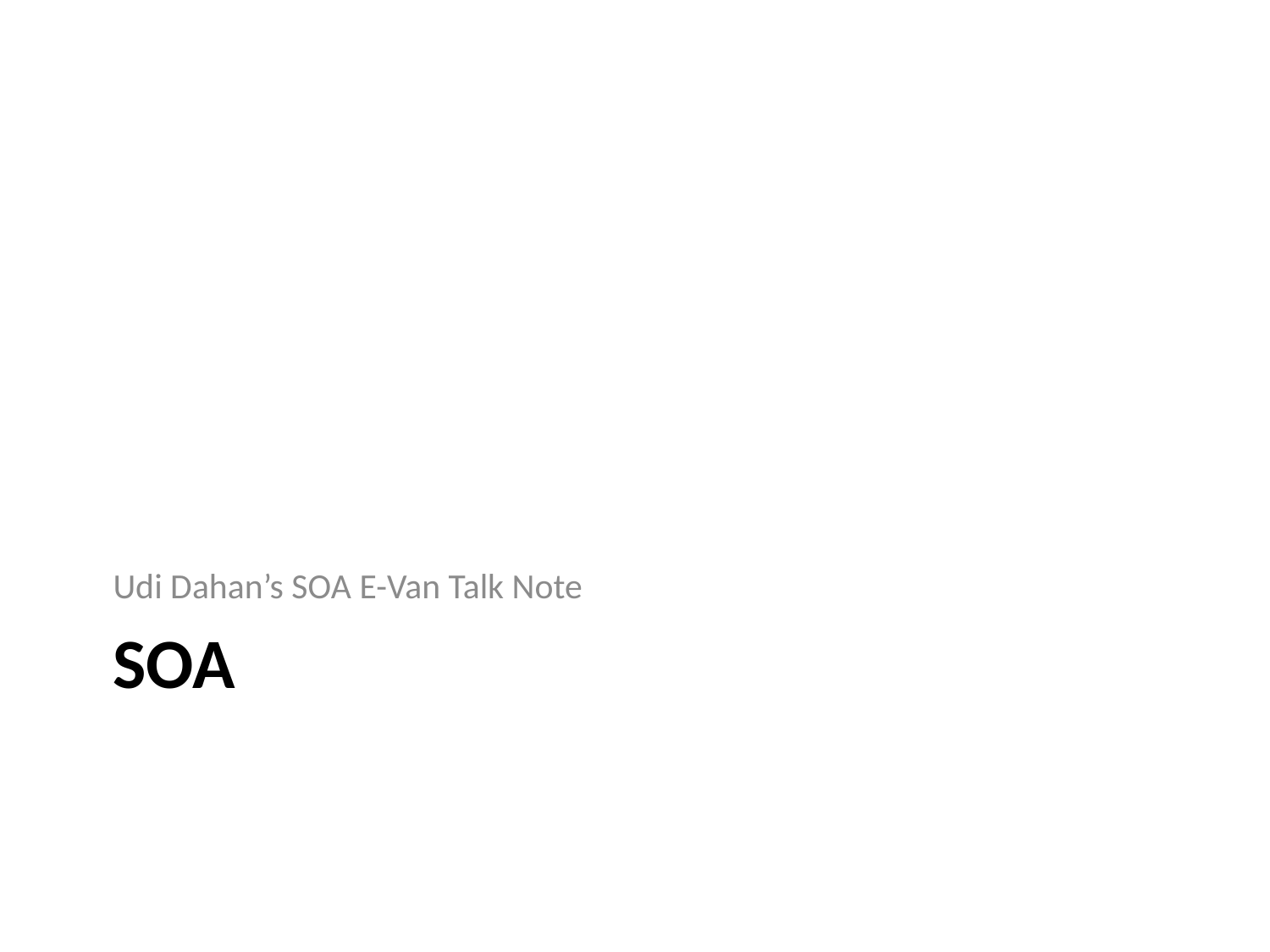

Udi Dahan’s SOA E-Van Talk Note
# SOA